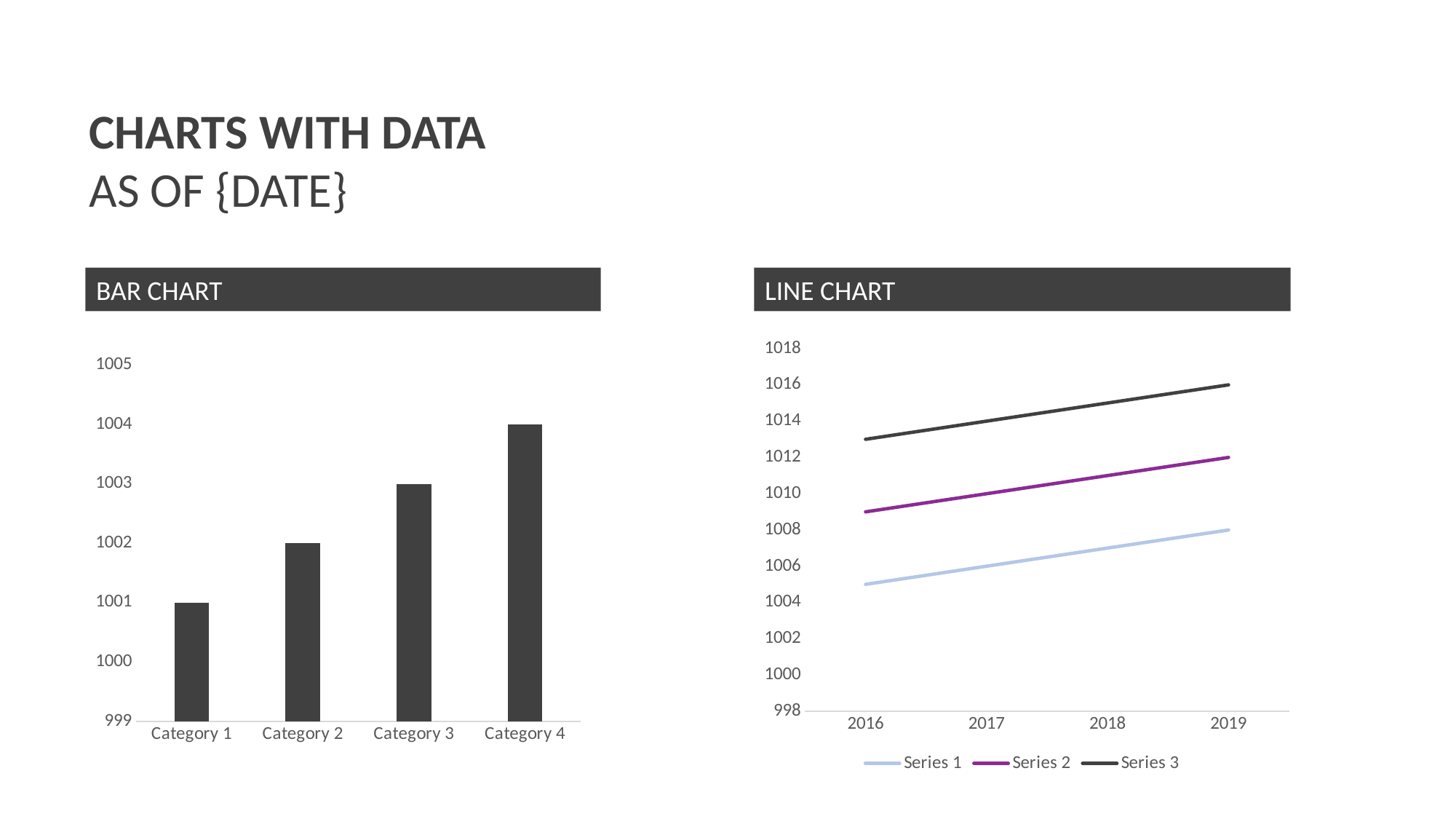

CHARTS WITH DATA
AS OF {DATE}
BAR CHART
LINE CHART

### Chart

| Category | Series 1 | Series 2 | Series 3 |
|---|---|---|---|
| 2016 | 1005.0 | 1009.0 | 1013.0 |
| 2017 | 1006.0 | 1010.0 | 1014.0 |
| 2018 | 1007.0 | 1011.0 | 1015.0 |
| 2019 | 1008.0 | 1012.0 | 1016.0 |

### Chart

| Category | Series 1 |
|---|---|
| Category 1 | 1001.0 |
| Category 2 | 1002.0 |
| Category 3 | 1003.0 |
| Category 4 | 1004.0 |